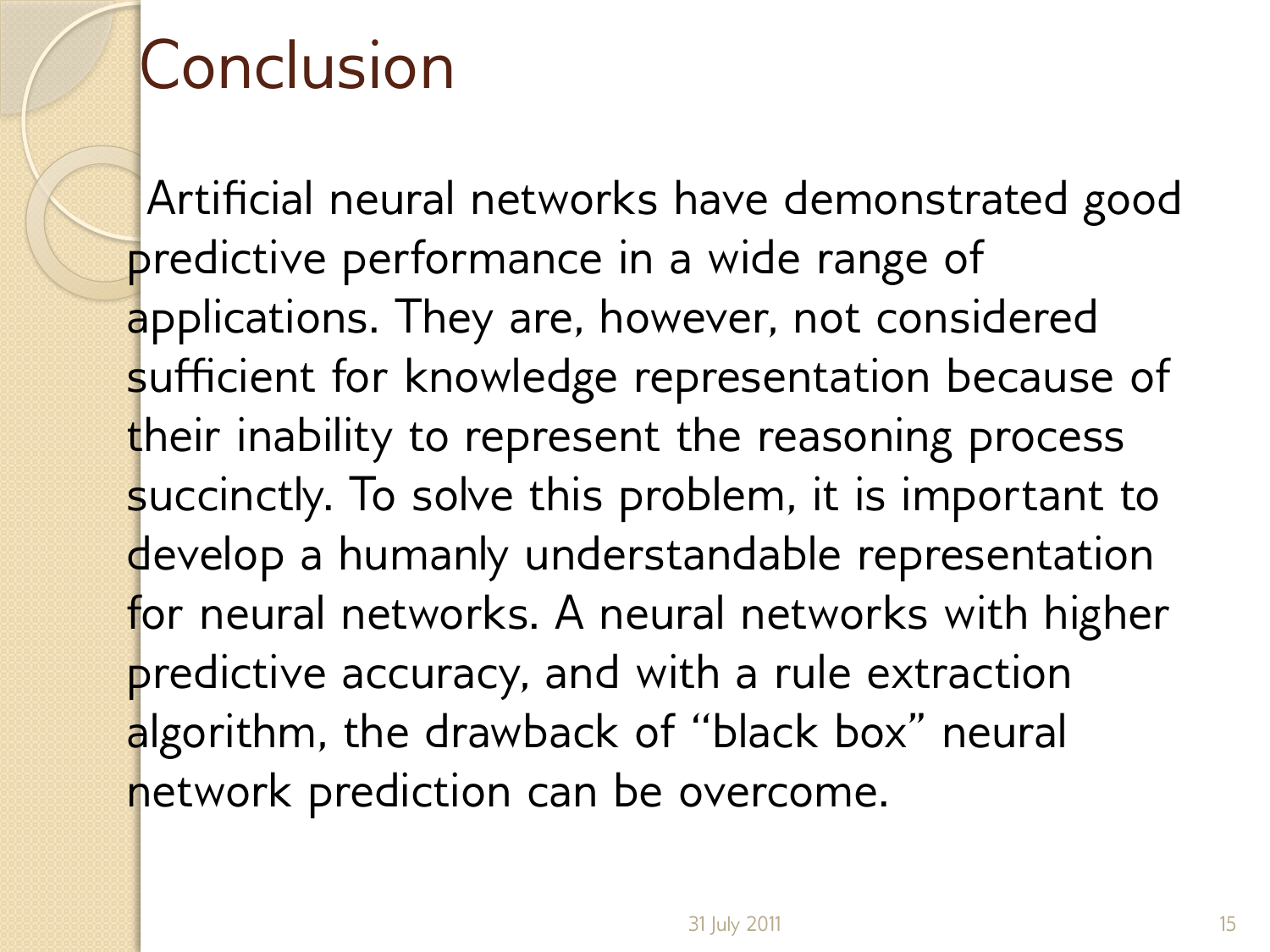

# Conclusion
    Artificial neural networks have demonstrated good predictive performance in a wide range of applications. They are, however, not considered sufficient for knowledge representation because of their inability to represent the reasoning process succinctly. To solve this problem, it is important to develop a humanly understandable representation for neural networks. A neural networks with higher predictive accuracy, and with a rule extraction algorithm, the drawback of ‘‘black box” neural network prediction can be overcome.

31 July 2011
15